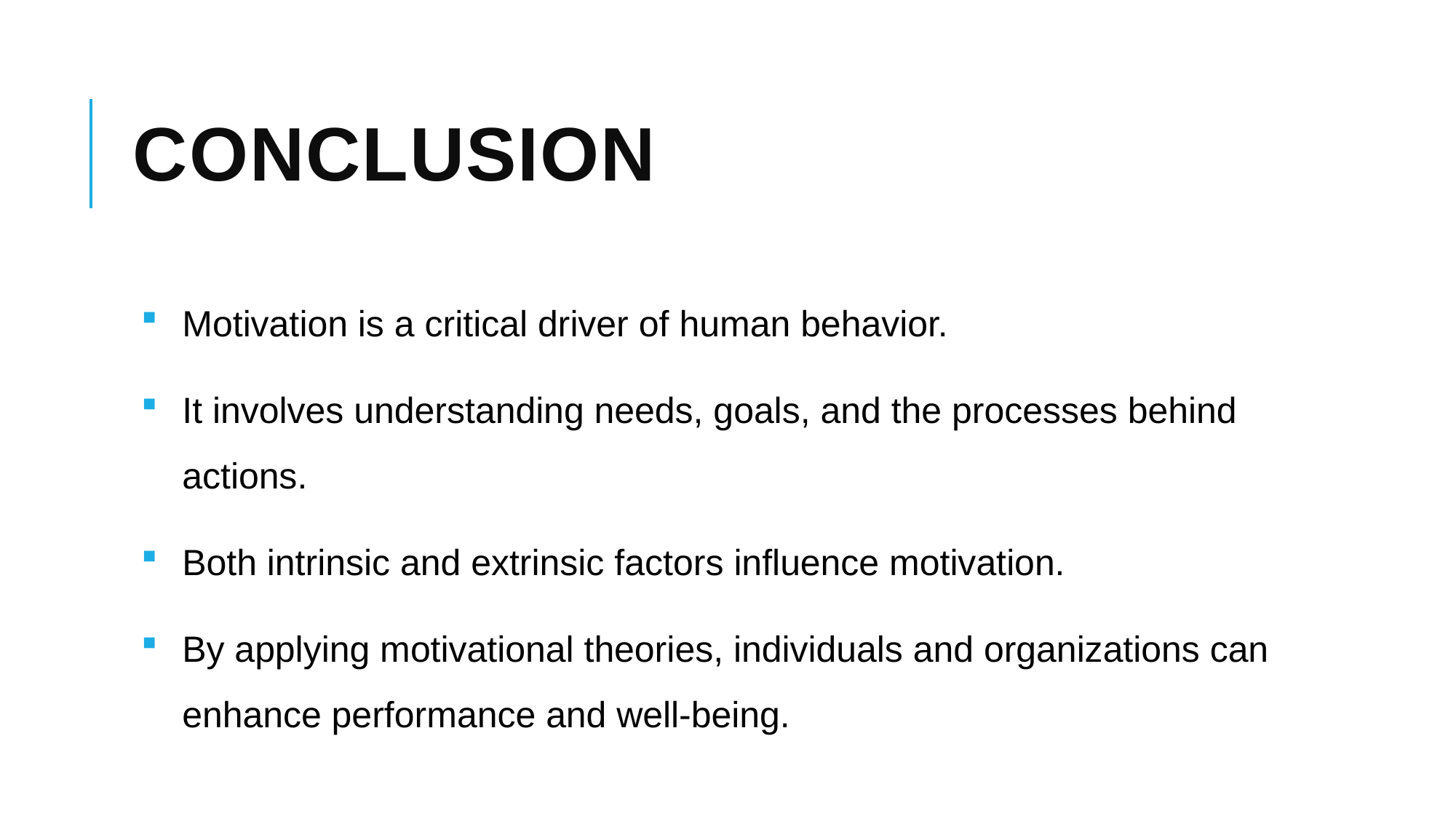

# Conclusion
Motivation is a critical driver of human behavior.
It involves understanding needs, goals, and the processes behind actions.
Both intrinsic and extrinsic factors influence motivation.
By applying motivational theories, individuals and organizations can enhance performance and well-being.